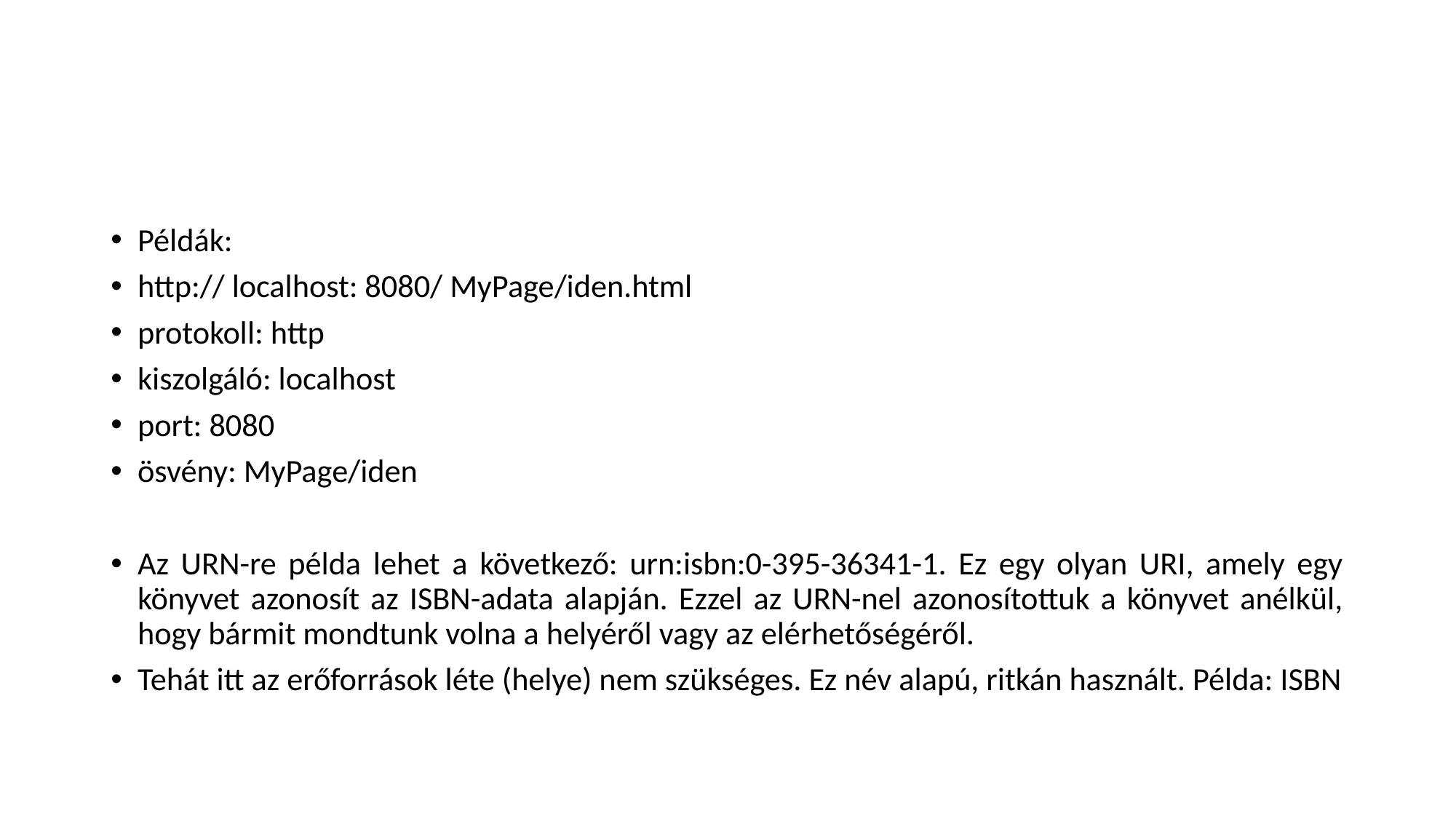

Példák:
http:// localhost: 8080/ MyPage/iden.html
protokoll: http
kiszolgáló: localhost
port: 8080
ösvény: MyPage/iden

Az URN-re példa lehet a következő: urn:isbn:0-395-36341-1. Ez egy olyan URI, amely egy könyvet azonosít az ISBN-adata alapján. Ezzel az URN-nel azonosítottuk a könyvet anélkül, hogy bármit mondtunk volna a helyéről vagy az elérhetőségéről.
Tehát itt az erőforrások léte (helye) nem szükséges. Ez név alapú, ritkán használt. Példa: ISBN